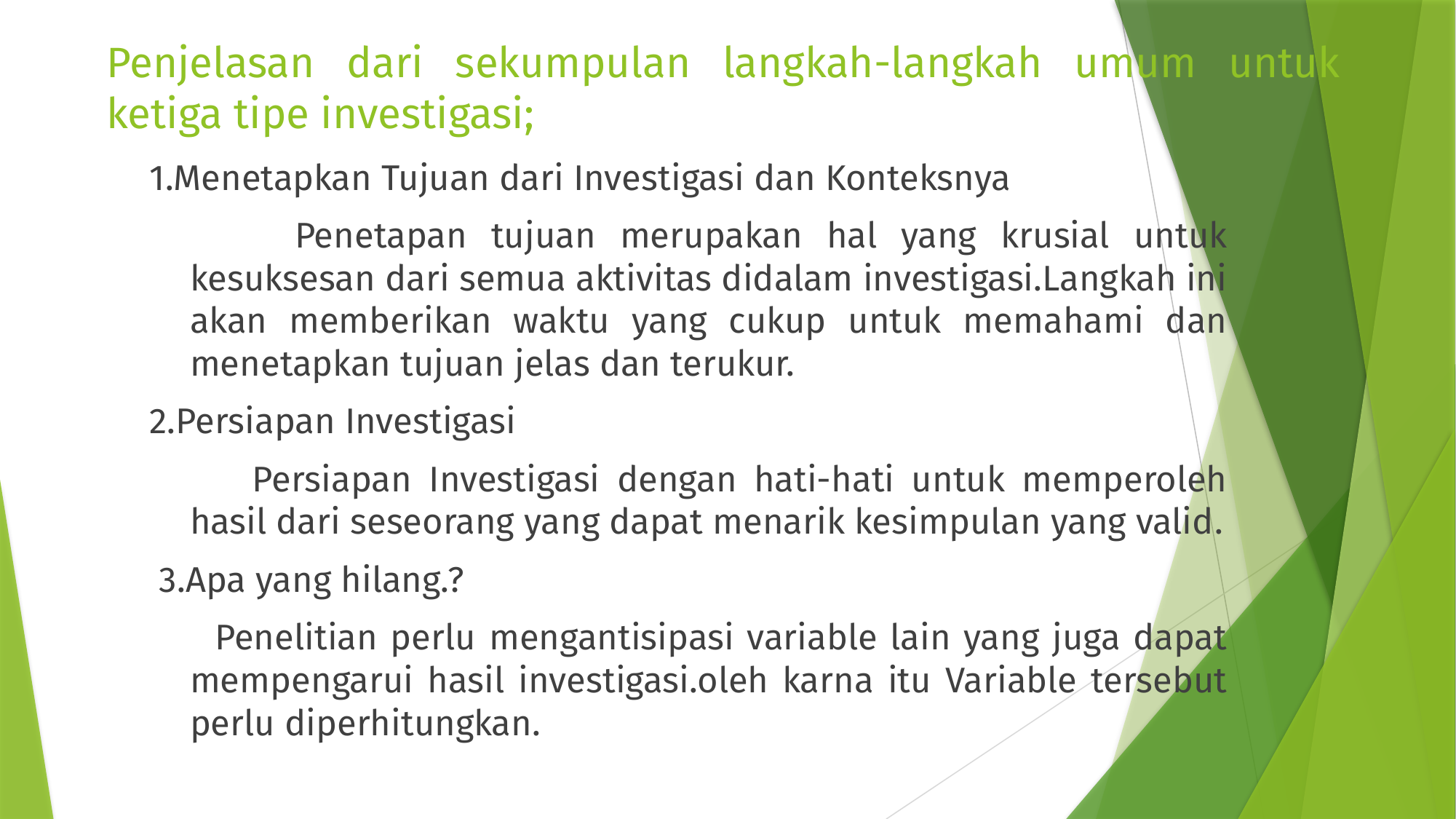

# Penjelasan dari sekumpulan langkah-langkah umum untuk ketiga tipe investigasi;
1.Menetapkan Tujuan dari Investigasi dan Konteksnya
      Penetapan tujuan merupakan hal yang krusial untuk kesuksesan dari semua aktivitas didalam investigasi.Langkah ini akan memberikan waktu yang cukup untuk memahami dan menetapkan tujuan jelas dan terukur.
2.Persiapan Investigasi
      Persiapan Investigasi dengan hati-hati untuk memperoleh hasil dari seseorang yang dapat menarik kesimpulan yang valid.
 3.Apa yang hilang.?
     Penelitian perlu mengantisipasi variable lain yang juga dapat mempengarui hasil investigasi.oleh karna itu Variable tersebut perlu diperhitungkan.